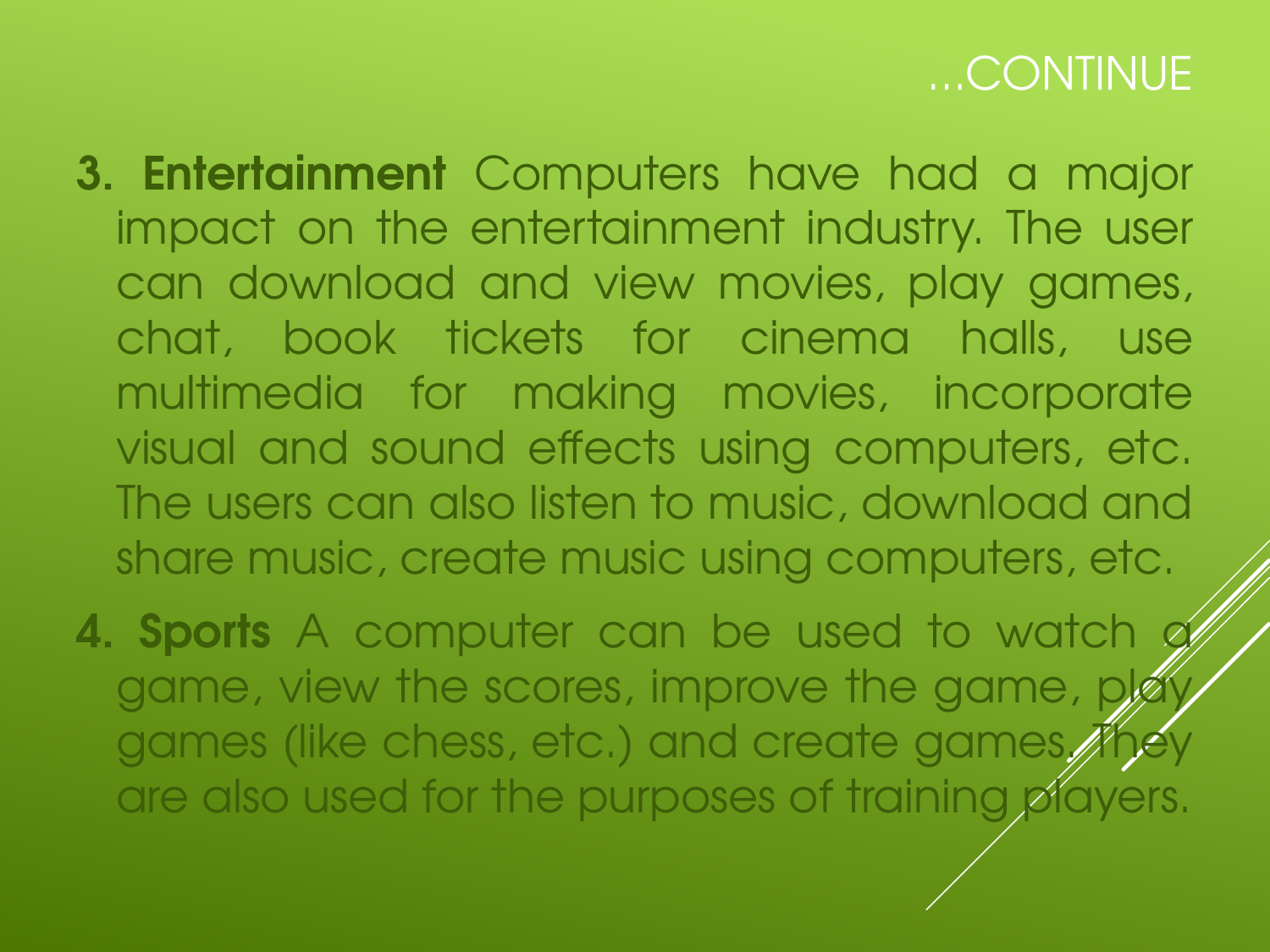

# …Continue
3. Entertainment Computers have had a major impact on the entertainment industry. The user can download and view movies, play games, chat, book tickets for cinema halls, use multimedia for making movies, incorporate visual and sound effects using computers, etc. The users can also listen to music, download and share music, create music using computers, etc.
4. Sports A computer can be used to watch a game, view the scores, improve the game, play games (like chess, etc.) and create games. They are also used for the purposes of training players.